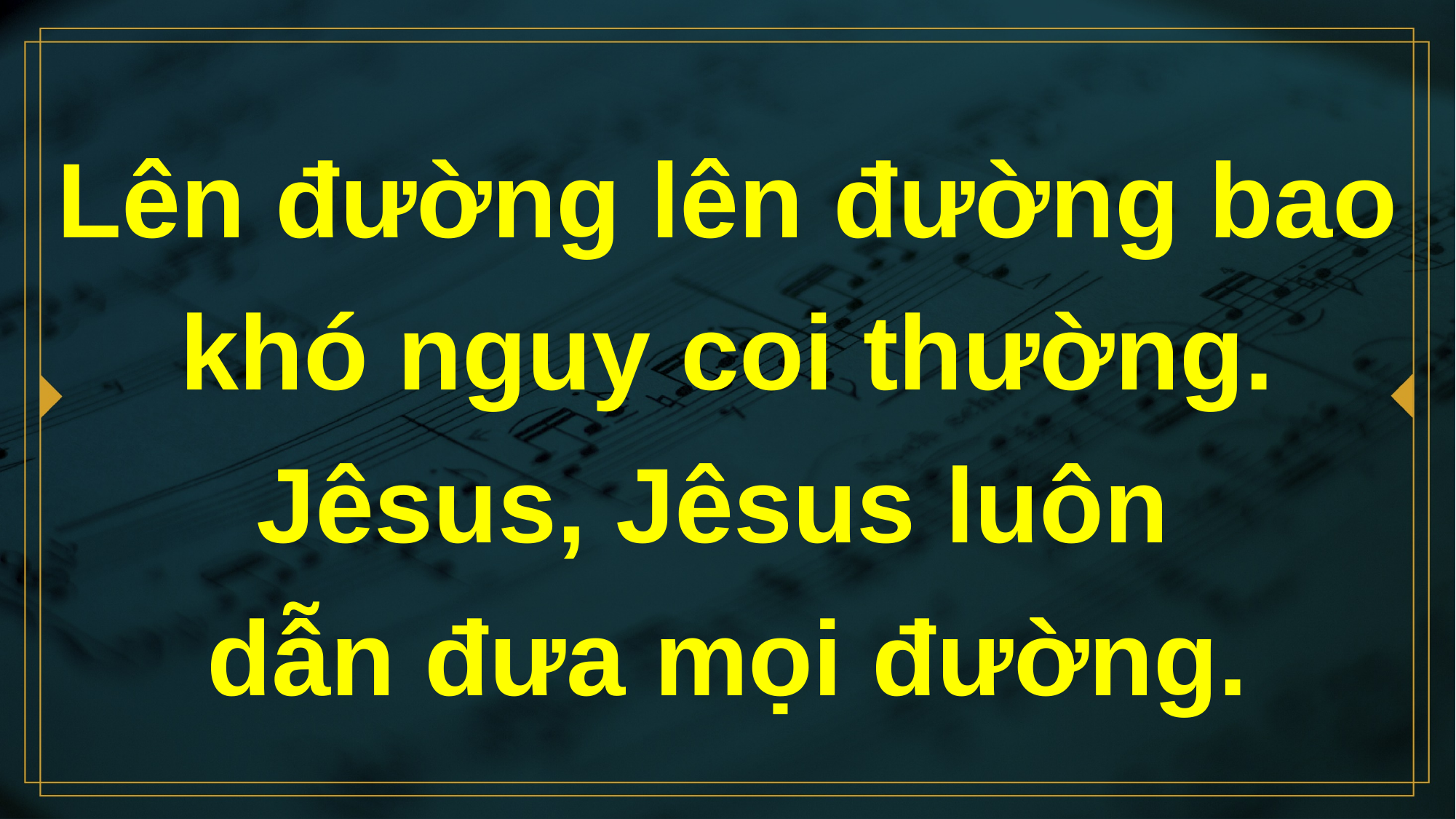

# Lên đường lên đường bao khó nguy coi thường. Jêsus, Jêsus luôn dẫn đưa mọi đường.